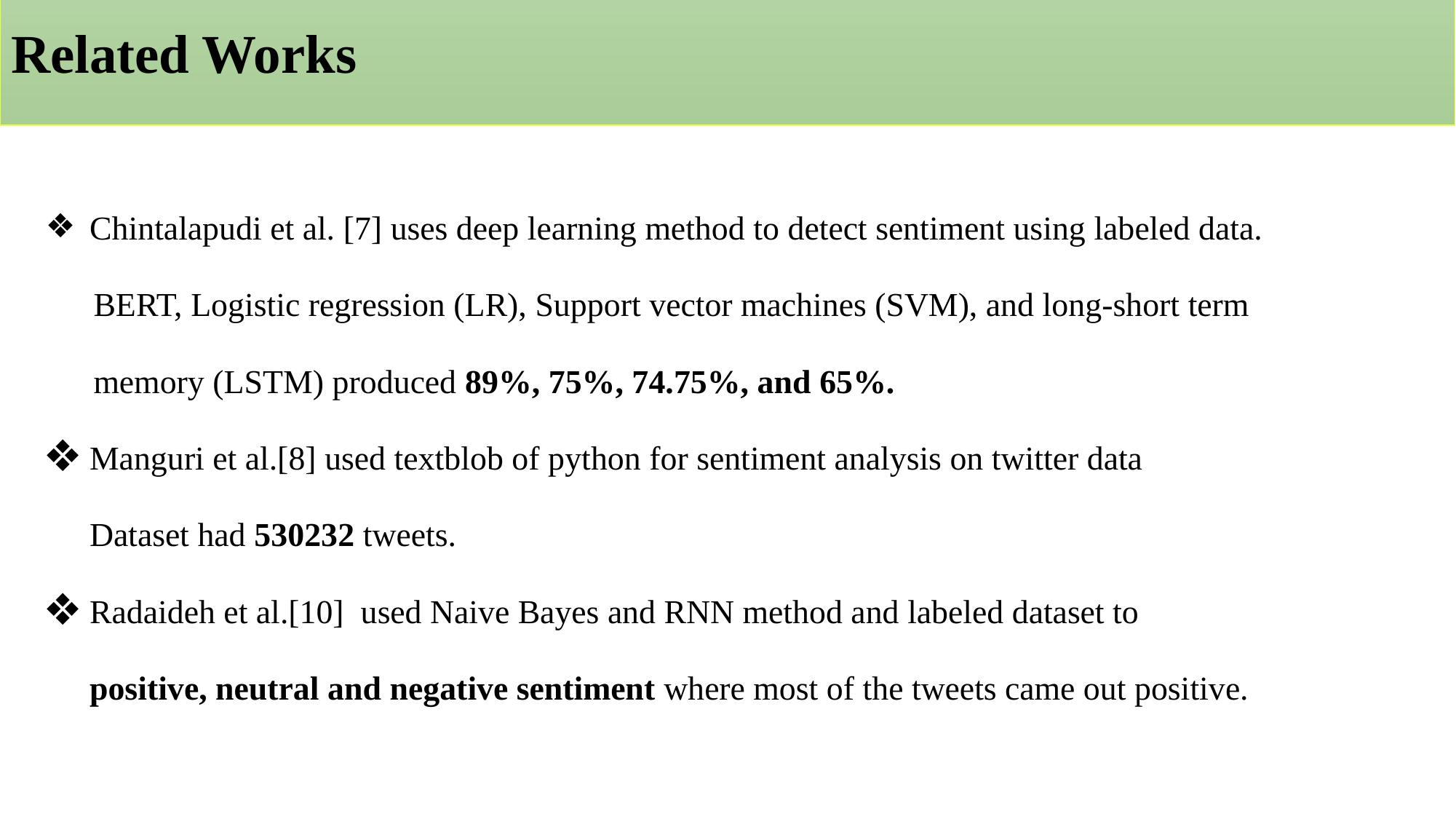

# Related Works
Chintalapudi et al. [7] uses deep learning method to detect sentiment using labeled data.
       BERT, Logistic regression (LR), Support vector machines (SVM), and long-short term
       memory (LSTM) produced 89%, 75%, 74.75%, and 65%.
Manguri et al.[8] used textblob of python for sentiment analysis on twitter data
Dataset had 530232 tweets.
Radaideh et al.[10]  used Naive Bayes and RNN method and labeled dataset to
positive, neutral and negative sentiment where most of the tweets came out positive.